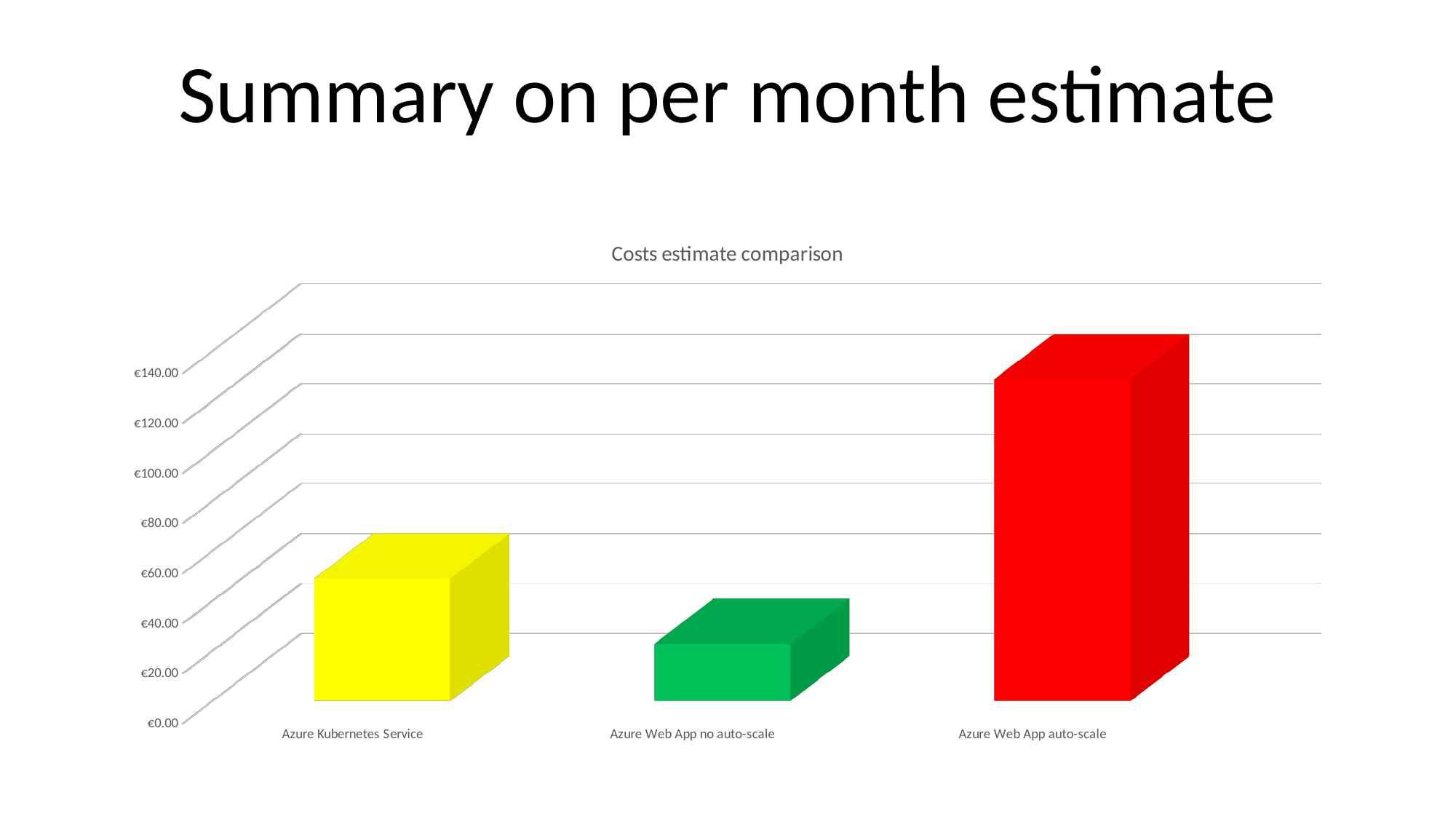

# Summary on per month estimate

[unsupported chart]